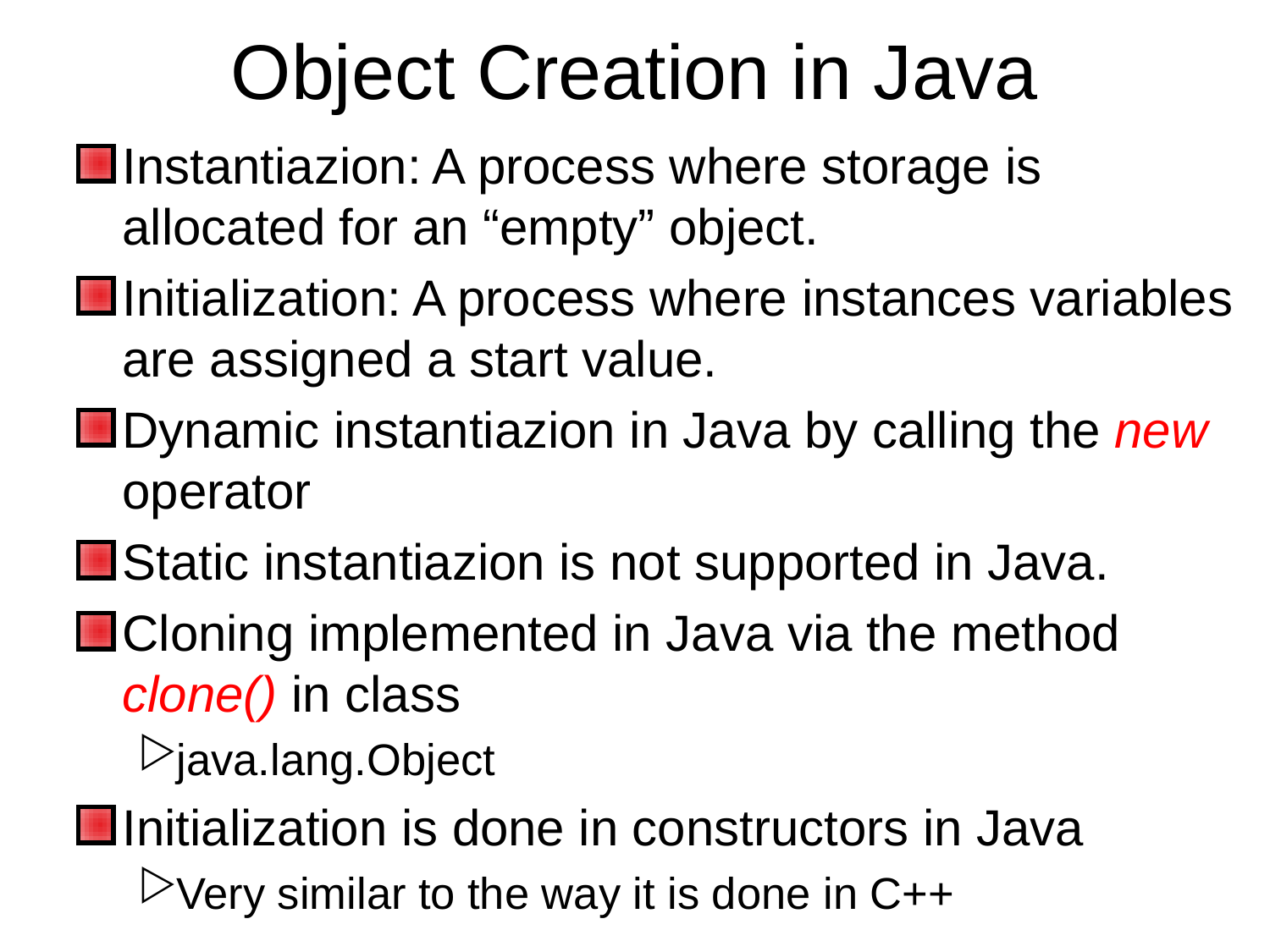

# Object Creation in Java
Instantiazion: A process where storage is allocated for an “empty” object.
Initialization: A process where instances variables are assigned a start value.
Dynamic instantiazion in Java by calling the new operator
Static instantiazion is not supported in Java.
Cloning implemented in Java via the method clone() in class
java.lang.Object
Initialization is done in constructors in Java
Very similar to the way it is done in C++